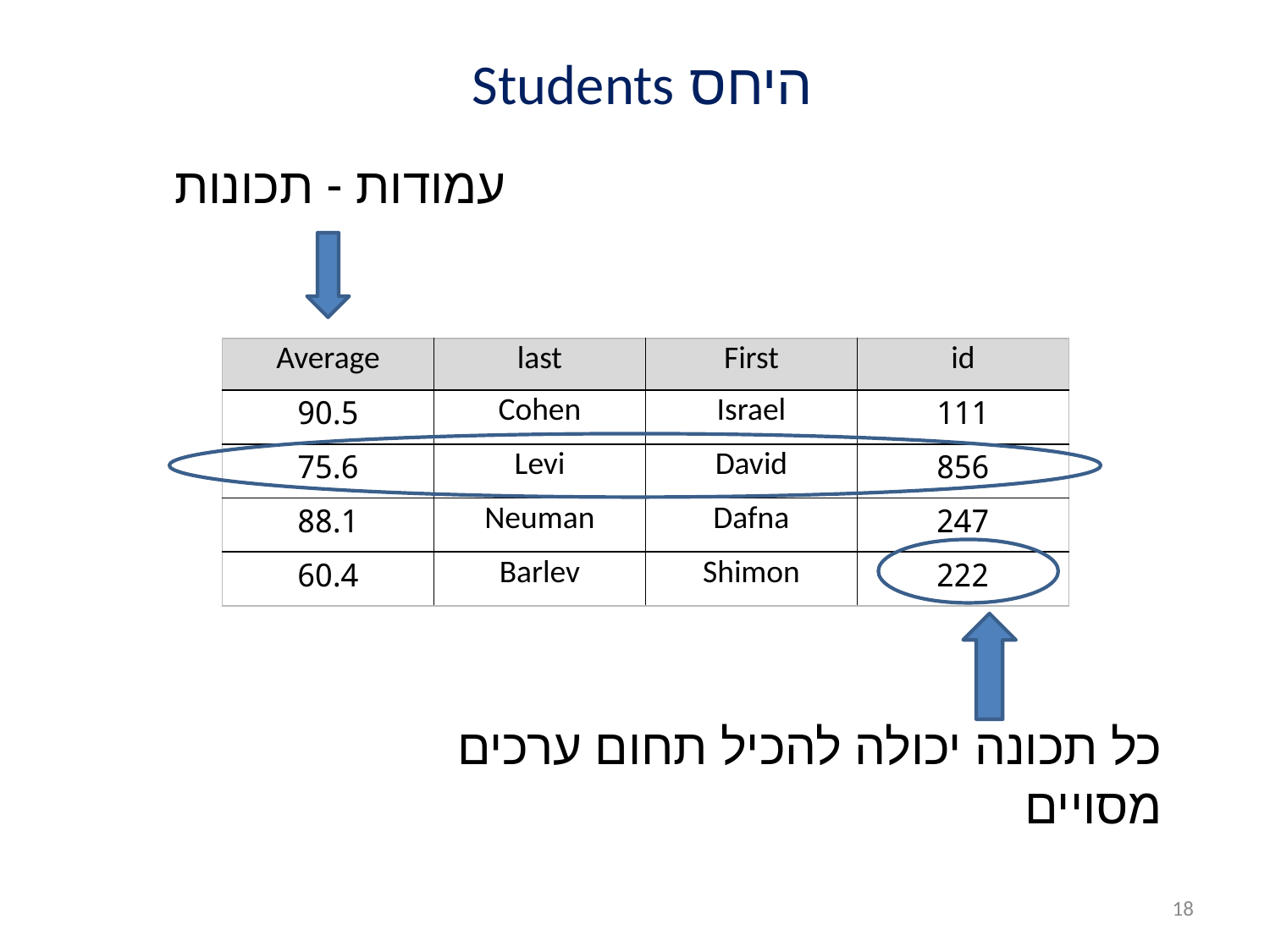

היחס Students
עמודות - תכונות

| Average | last | First | id |
| --- | --- | --- | --- |
| 90.5 | Cohen | Israel | 111 |
| 75.6 | Levi | David | 856 |
| 88.1 | Neuman | Dafna | 247 |
| 60.4 | Barlev | Shimon | 222 |

כל תכונה יכולה להכיל תחום ערכים מסויים
18